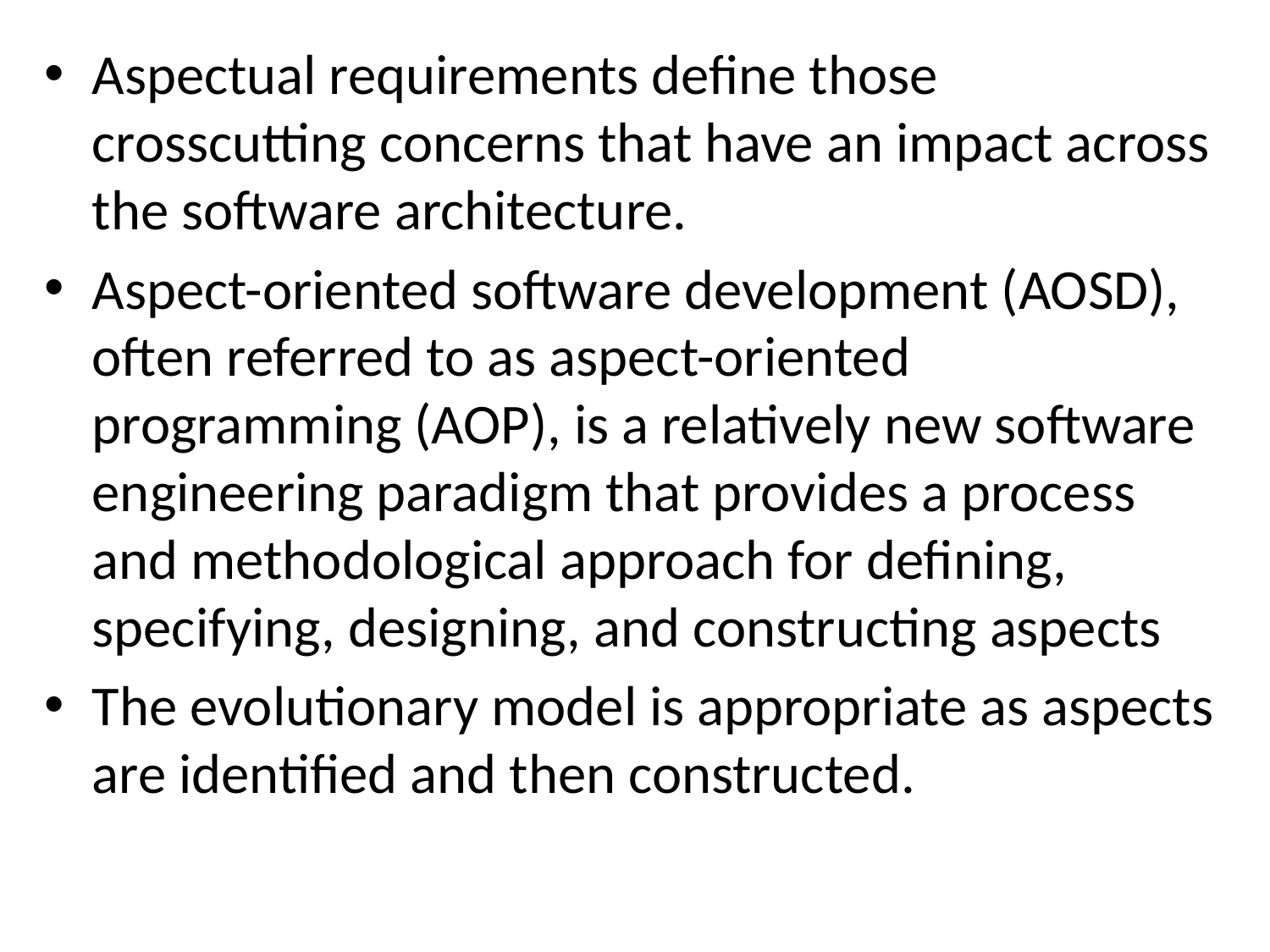

Aspectual requirements define those crosscutting concerns that have an impact across the software architecture.
Aspect-oriented software development (AOSD), often referred to as aspect-oriented programming (AOP), is a relatively new software engineering paradigm that provides a process and methodological approach for defining, specifying, designing, and constructing aspects
The evolutionary model is appropriate as aspects are identified and then constructed.